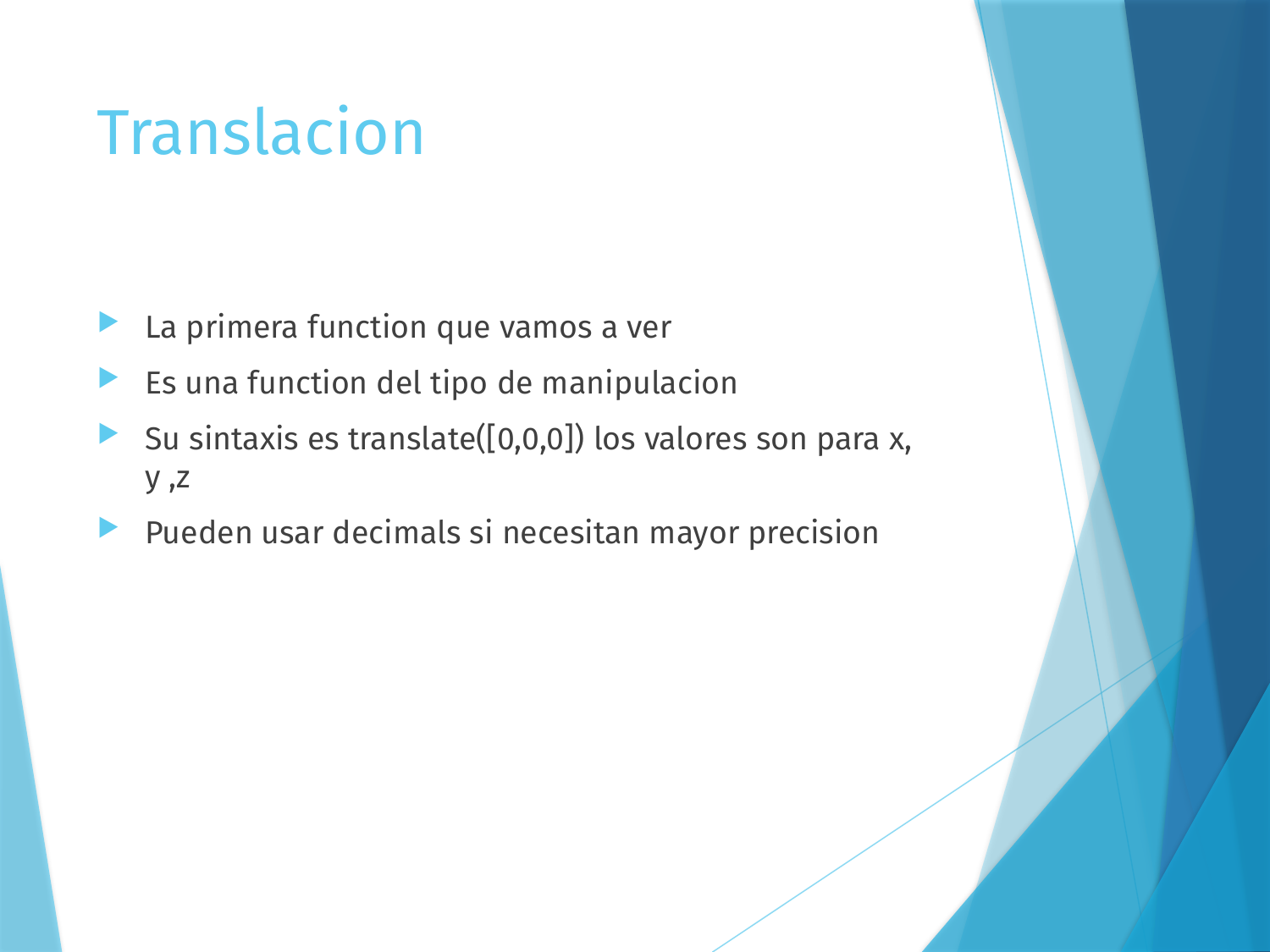

# Translacion
La primera function que vamos a ver
Es una function del tipo de manipulacion
Su sintaxis es translate([0,0,0]) los valores son para x, y ,z
Pueden usar decimals si necesitan mayor precision